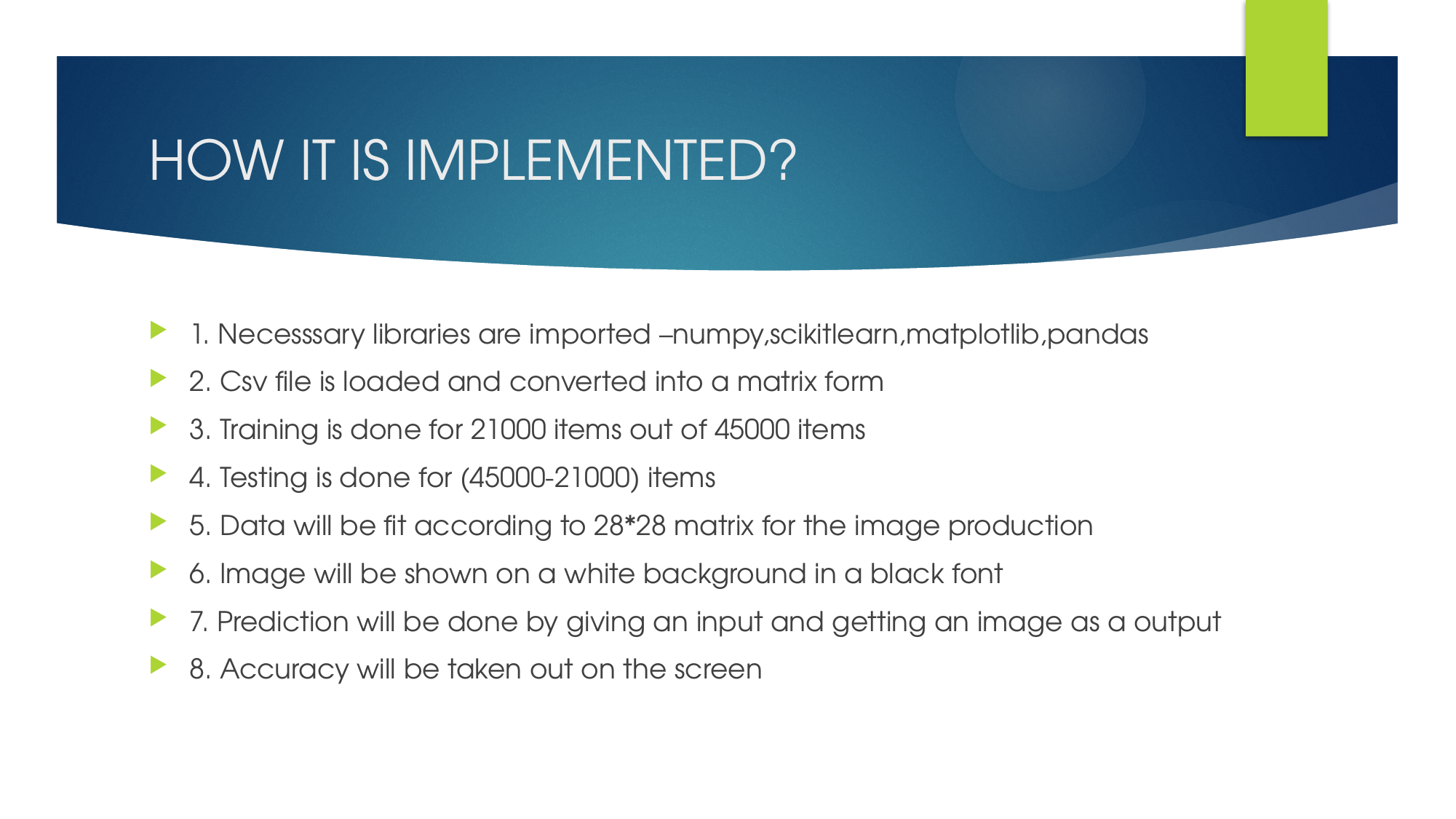

# HOW IT IS IMPLEMENTED?
1. Necesssary libraries are imported –numpy,scikitlearn,matplotlib,pandas
2. Csv file is loaded and converted into a matrix form
3. Training is done for 21000 items out of 45000 items
4. Testing is done for (45000-21000) items
5. Data will be fit according to 28*28 matrix for the image production
6. Image will be shown on a white background in a black font
7. Prediction will be done by giving an input and getting an image as a output
8. Accuracy will be taken out on the screen